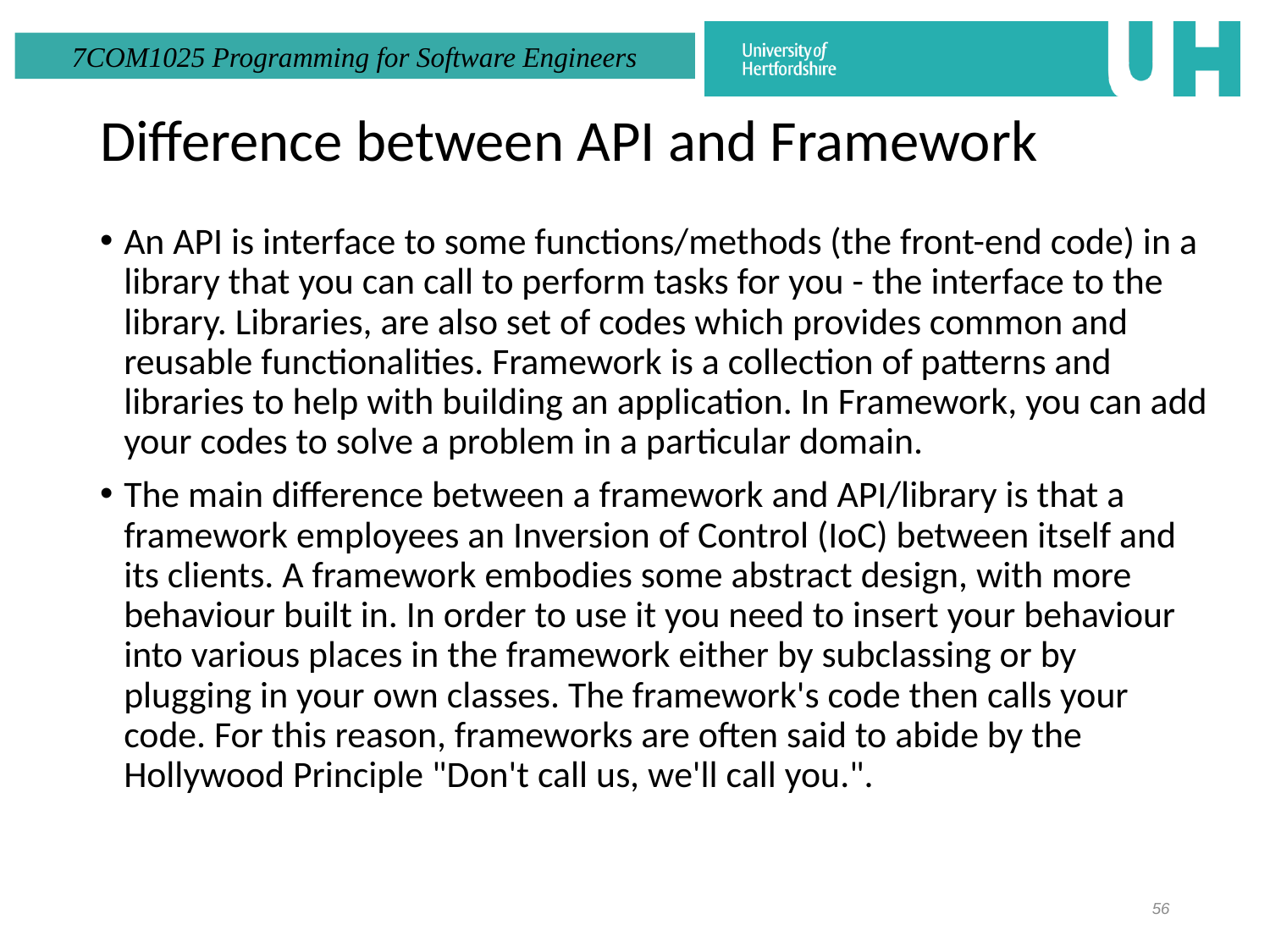

# Difference between API and Framework
An API is interface to some functions/methods (the front-end code) in a library that you can call to perform tasks for you - the interface to the library. Libraries, are also set of codes which provides common and reusable functionalities. Framework is a collection of patterns and libraries to help with building an application. In Framework, you can add your codes to solve a problem in a particular domain.
The main difference between a framework and API/library is that a framework employees an Inversion of Control (IoC) between itself and its clients. A framework embodies some abstract design, with more behaviour built in. In order to use it you need to insert your behaviour into various places in the framework either by subclassing or by plugging in your own classes. The framework's code then calls your code. For this reason, frameworks are often said to abide by the Hollywood Principle "Don't call us, we'll call you.".
56